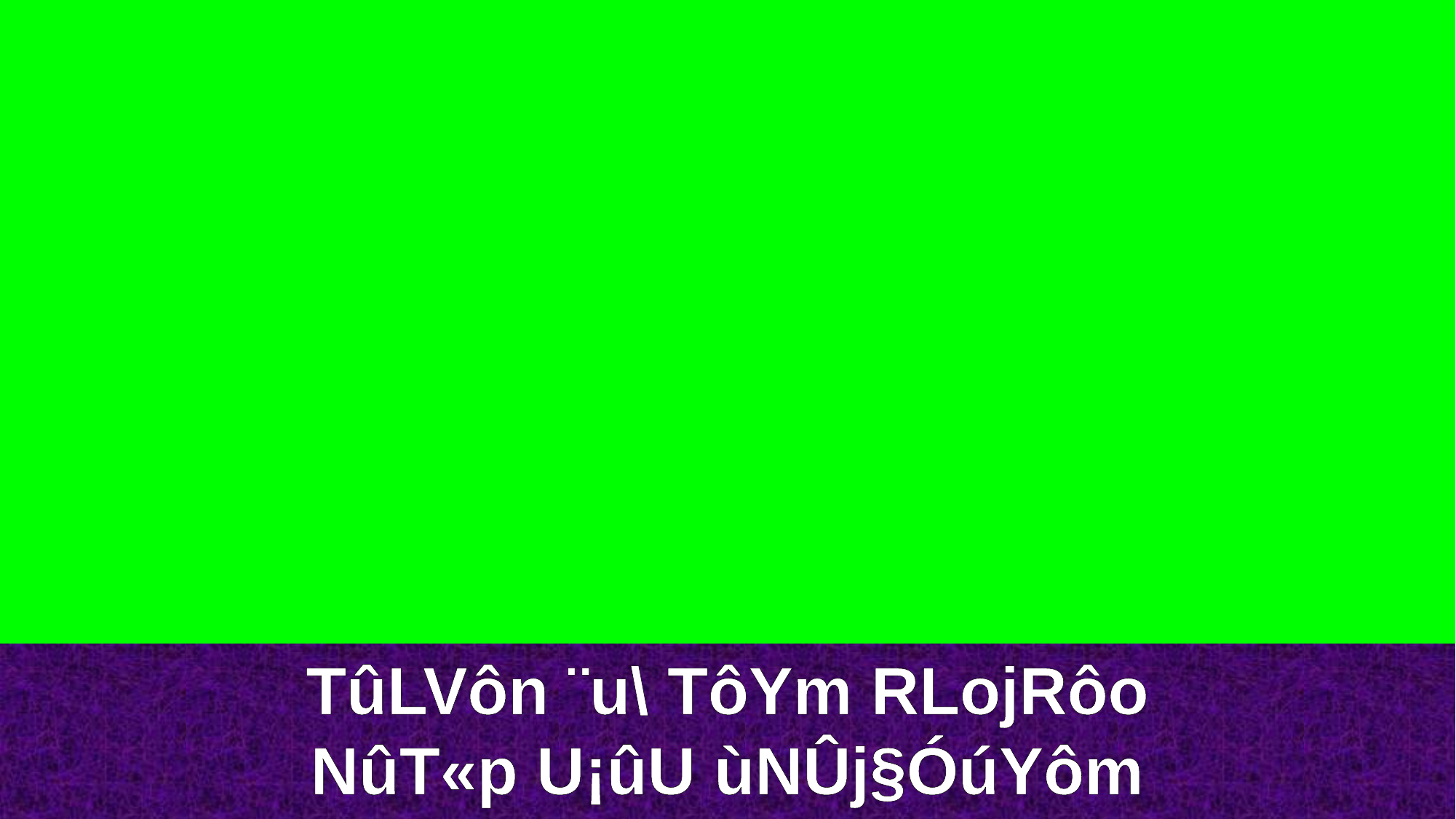

TûLVôn ¨u\ TôYm RLojRôo NûT«p U¡ûU ùNÛj§ÓúYôm